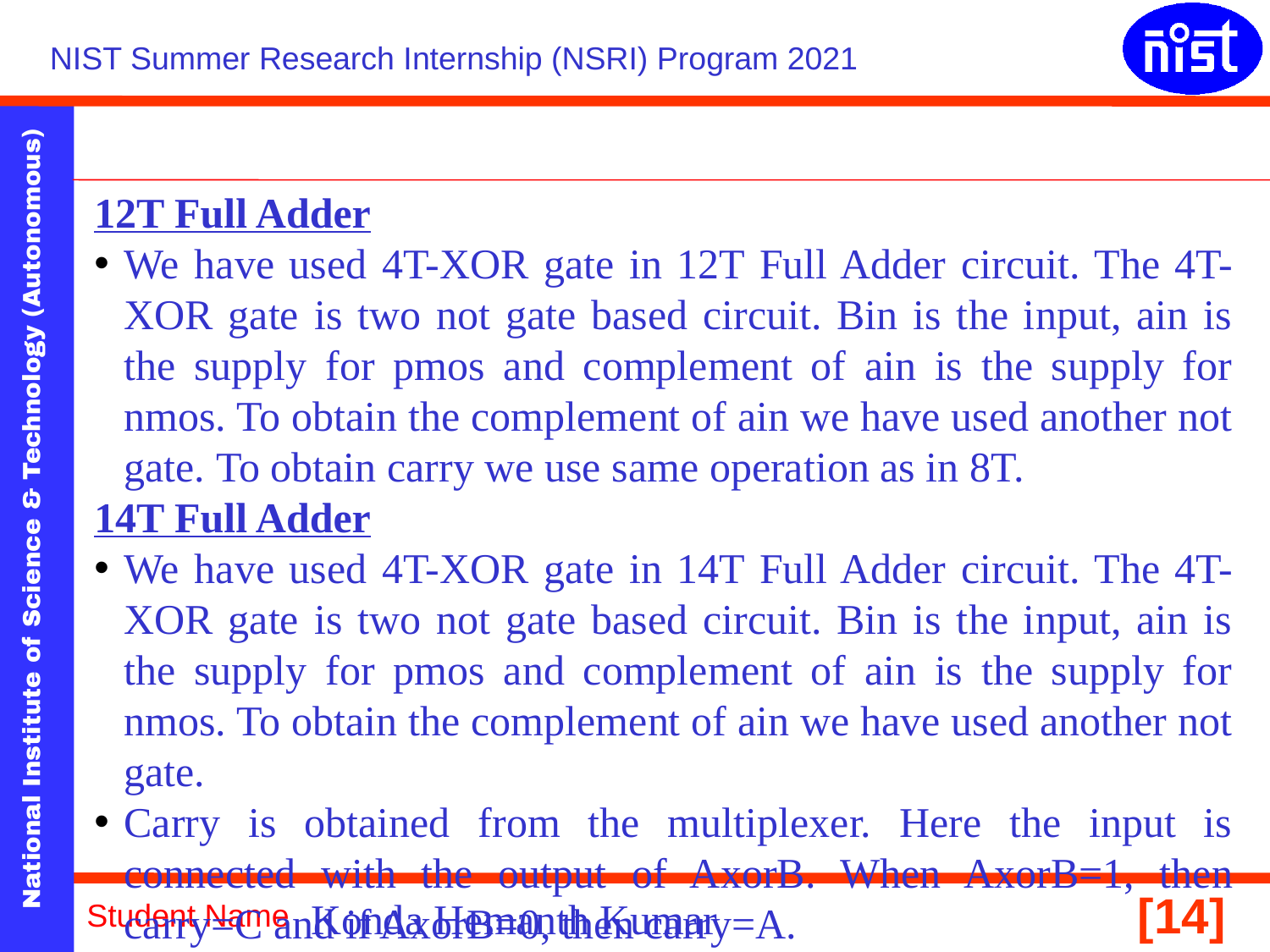

12T Full Adder
We have used 4T-XOR gate in 12T Full Adder circuit. The 4T-XOR gate is two not gate based circuit. Bin is the input, ain is the supply for pmos and complement of ain is the supply for nmos. To obtain the complement of ain we have used another not gate. To obtain carry we use same operation as in 8T.
14T Full Adder
We have used 4T-XOR gate in 14T Full Adder circuit. The 4T-XOR gate is two not gate based circuit. Bin is the input, ain is the supply for pmos and complement of ain is the supply for nmos. To obtain the complement of ain we have used another not gate.
Carry is obtained from the multiplexer. Here the input is connected with the output of AxorB. When AxorB=1, then carry=C and if AxorB=0, then carry=A.
Konda Hemanth Kumar